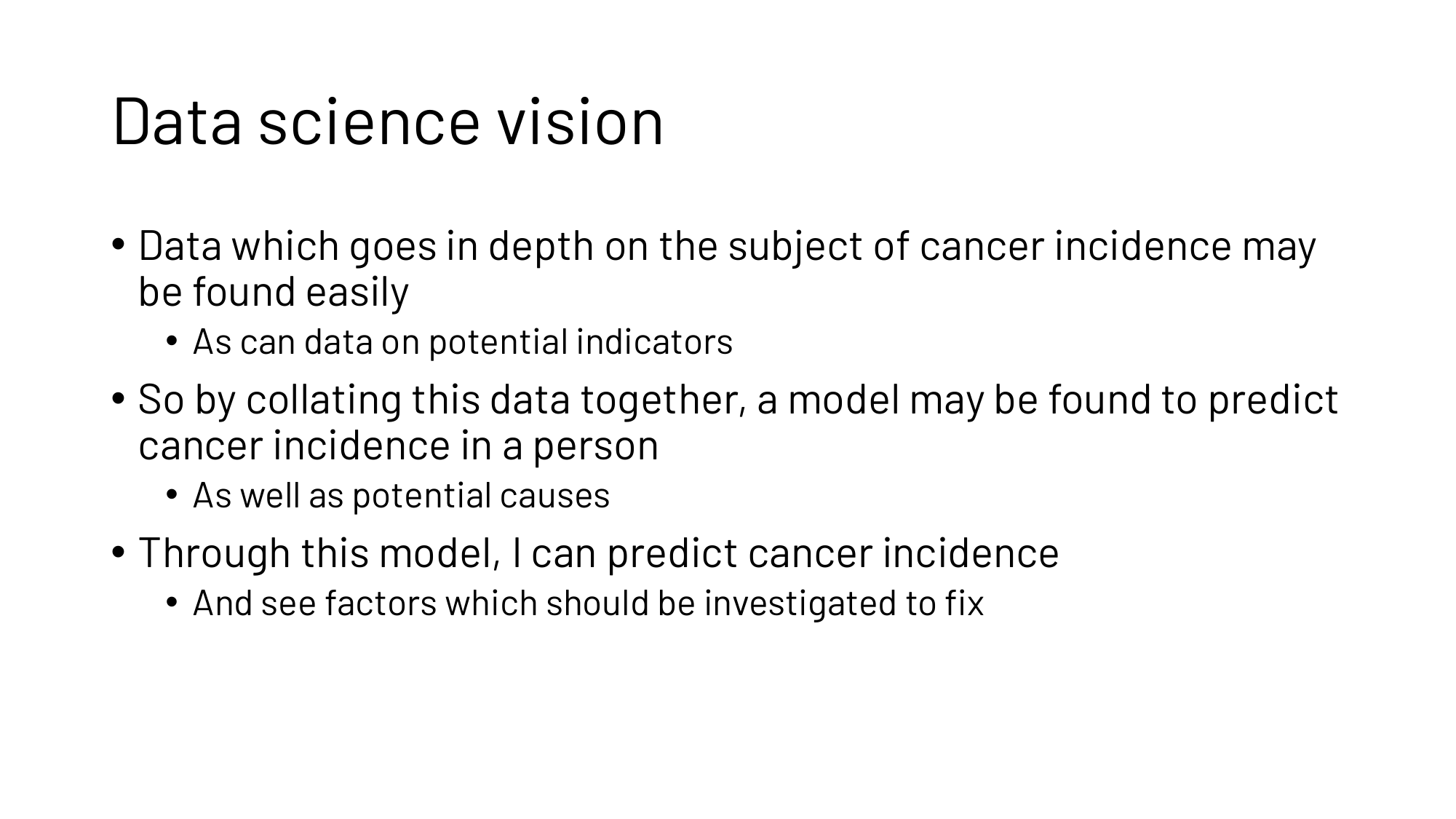

# Data science vision
Data which goes in depth on the subject of cancer incidence may be found easily
As can data on potential indicators
So by collating this data together, a model may be found to predict cancer incidence in a person
As well as potential causes
Through this model, I can predict cancer incidence
And see factors which should be investigated to fix